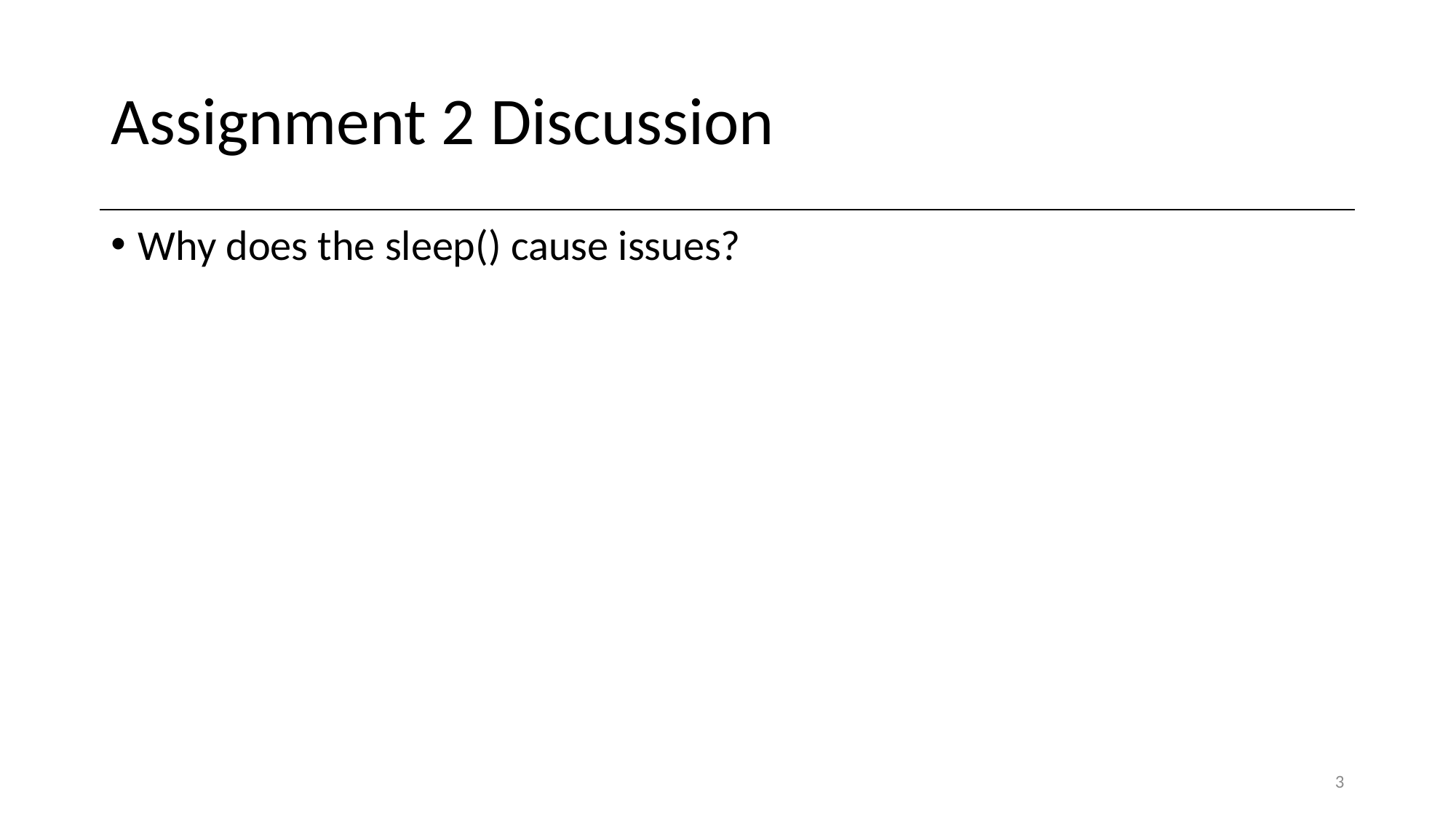

# Assignment 2 Discussion
Why does the sleep() cause issues?
3